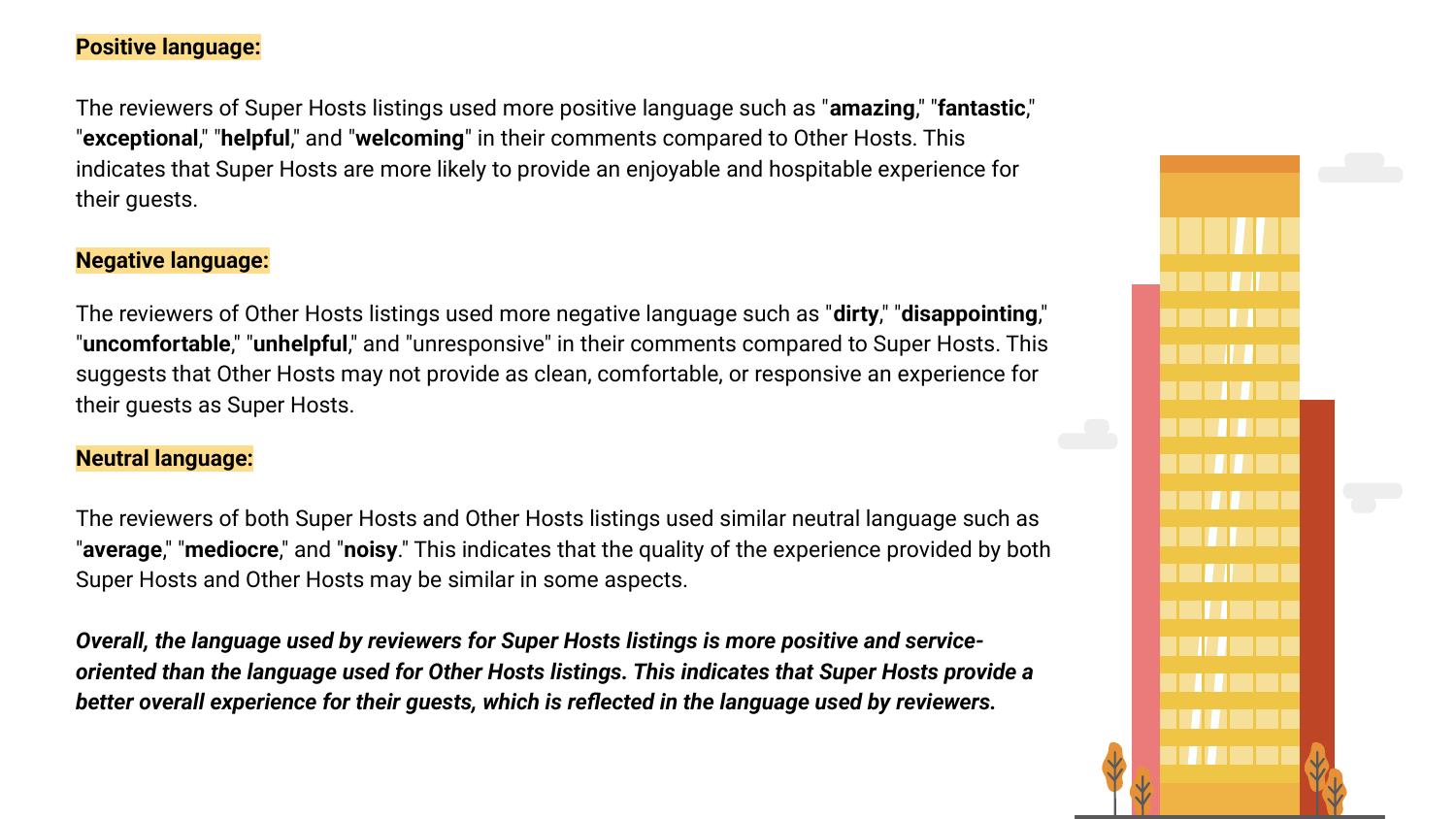

Positive language:
The reviewers of Super Hosts listings used more positive language such as "amazing," "fantastic," "exceptional," "helpful," and "welcoming" in their comments compared to Other Hosts. This indicates that Super Hosts are more likely to provide an enjoyable and hospitable experience for their guests.
Negative language:
The reviewers of Other Hosts listings used more negative language such as "dirty," "disappointing," "uncomfortable," "unhelpful," and "unresponsive" in their comments compared to Super Hosts. This suggests that Other Hosts may not provide as clean, comfortable, or responsive an experience for their guests as Super Hosts.
Neutral language:
The reviewers of both Super Hosts and Other Hosts listings used similar neutral language such as "average," "mediocre," and "noisy." This indicates that the quality of the experience provided by both Super Hosts and Other Hosts may be similar in some aspects.
Overall, the language used by reviewers for Super Hosts listings is more positive and service-oriented than the language used for Other Hosts listings. This indicates that Super Hosts provide a better overall experience for their guests, which is reflected in the language used by reviewers.